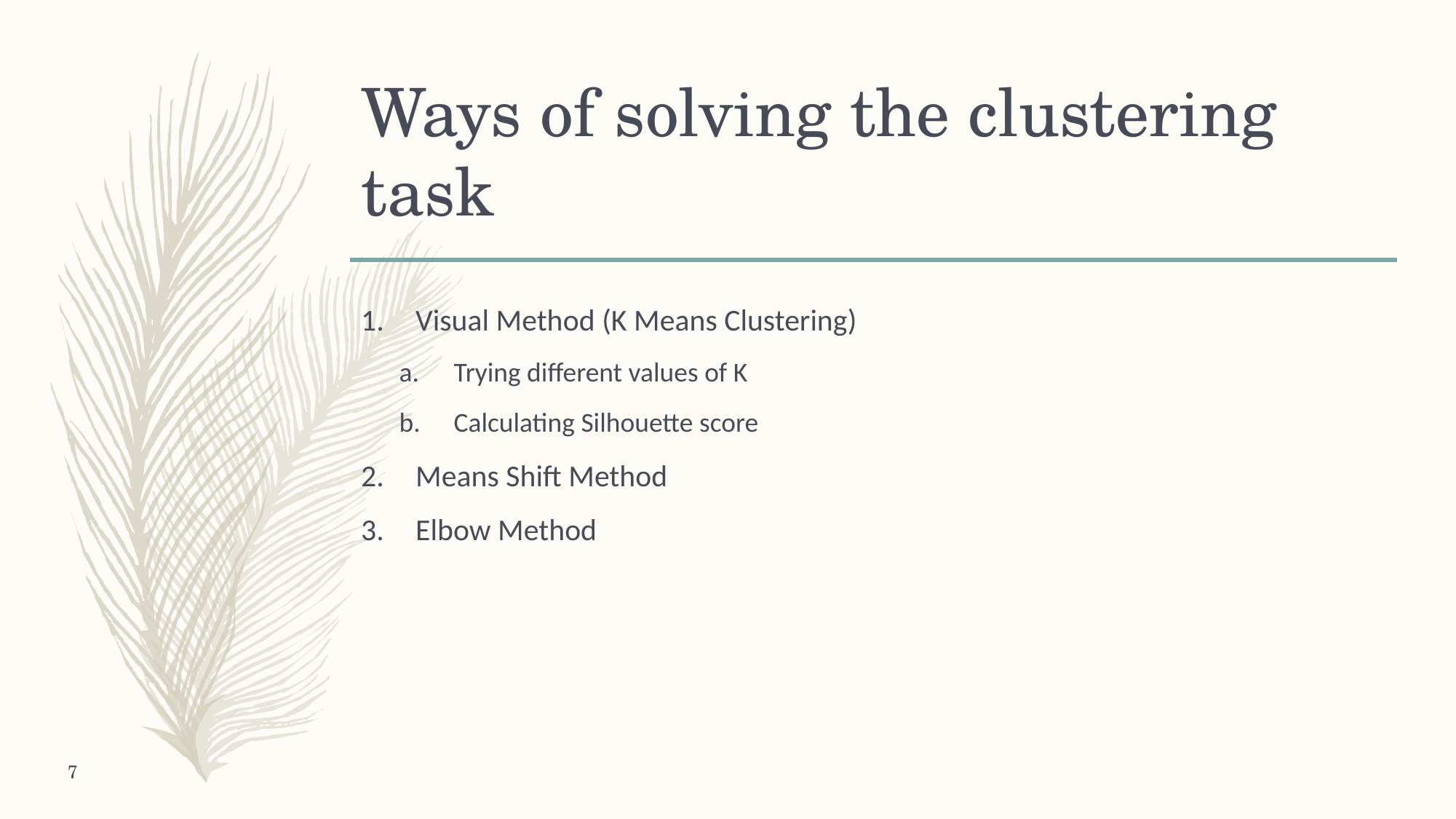

# Ways of solving the clustering task
Visual Method (K Means Clustering)
Trying different values of K
Calculating Silhouette score
Means Shift Method
Elbow Method
7